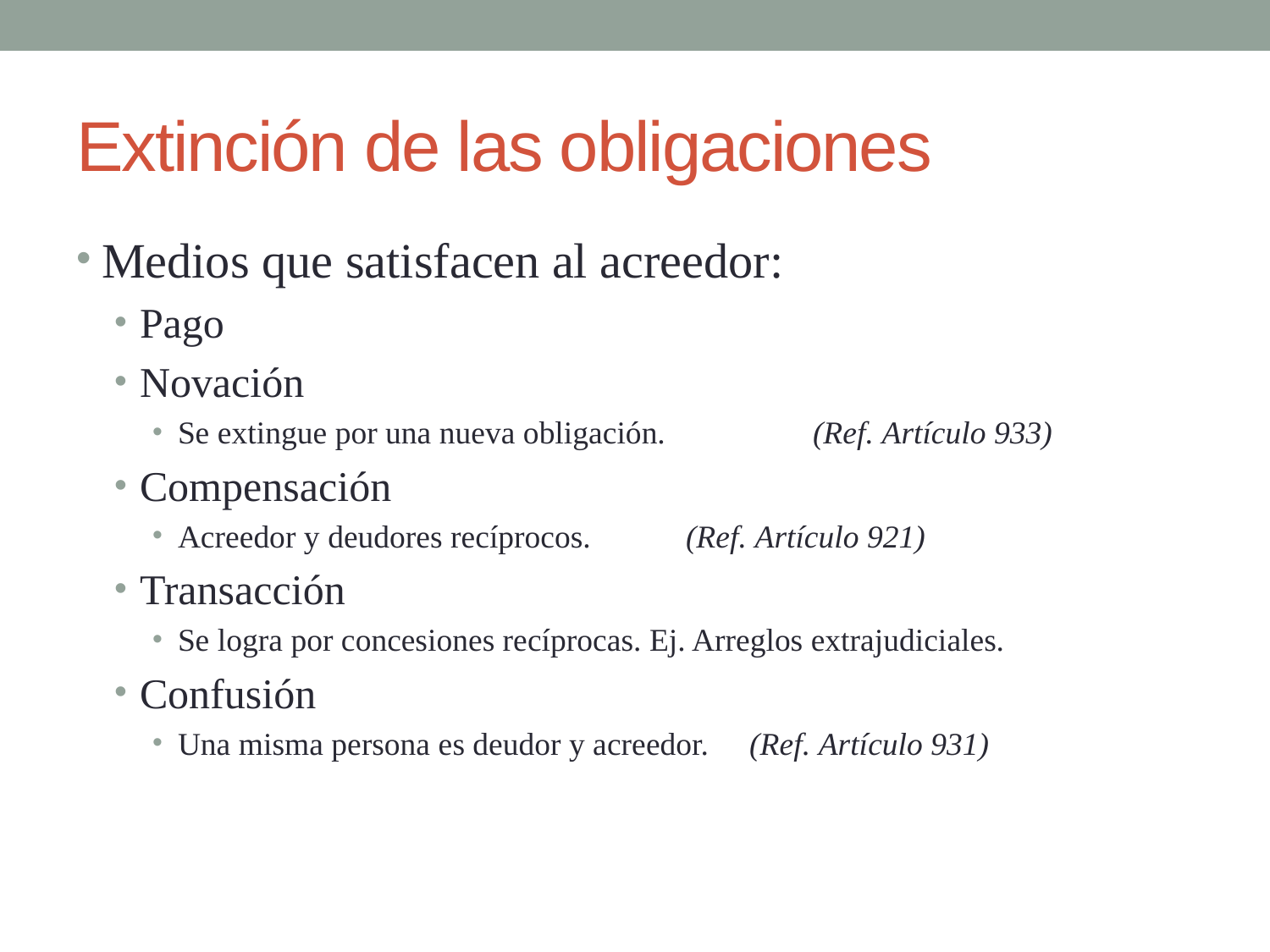

# Extinción de las obligaciones
Medios que satisfacen al acreedor:
Pago
Novación
Se extingue por una nueva obligación.   	(Ref. Artículo 933)
Compensación
Acreedor y deudores recíprocos. 	(Ref. Artículo 921)
Transacción
Se logra por concesiones recíprocas. Ej. Arreglos extrajudiciales.
Confusión
Una misma persona es deudor y acreedor.     (Ref. Artículo 931)